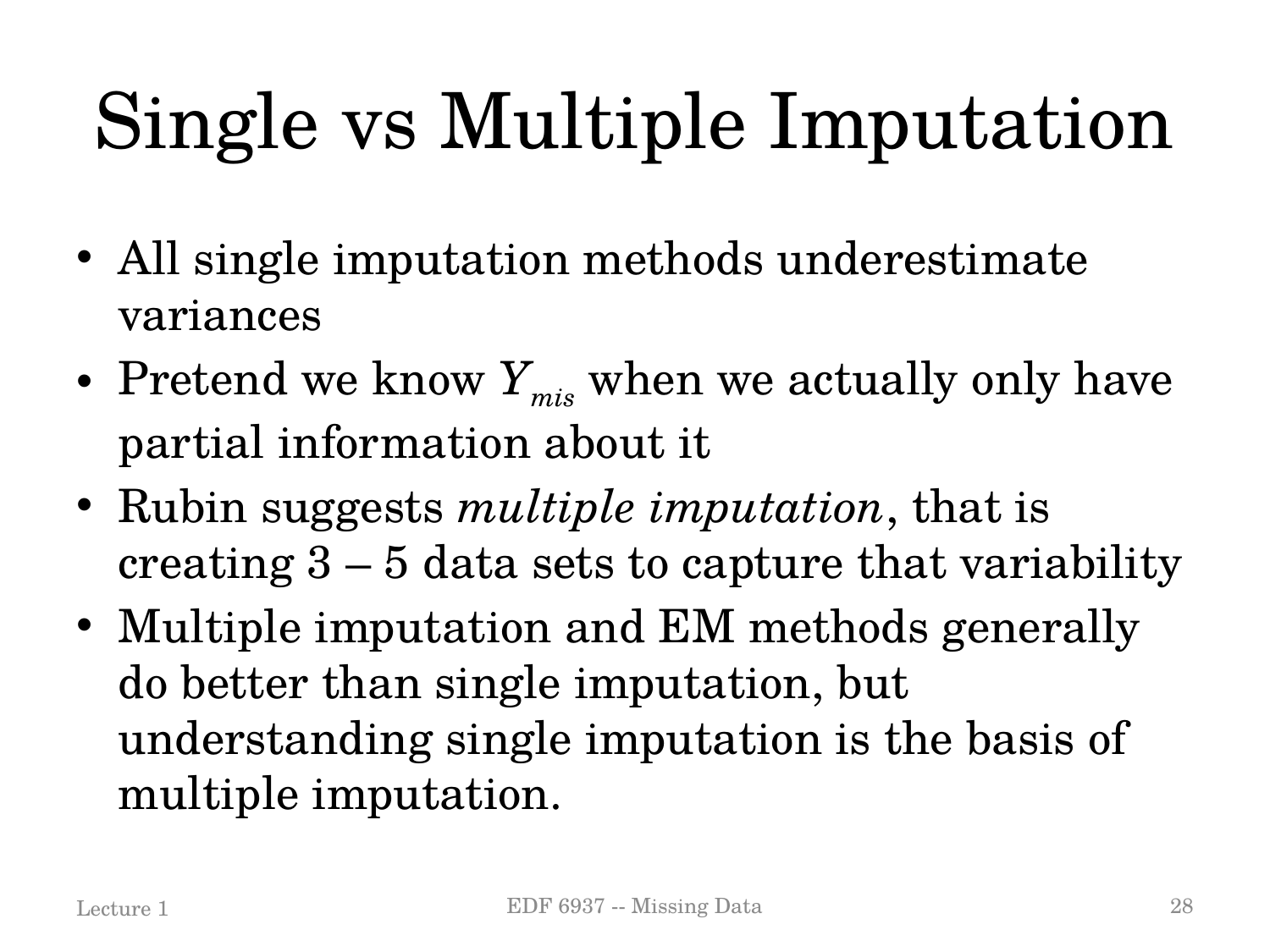

# Single vs Multiple Imputation
All single imputation methods underestimate variances
Pretend we know Ymis when we actually only have partial information about it
Rubin suggests multiple imputation, that is creating 3 – 5 data sets to capture that variability
Multiple imputation and EM methods generally do better than single imputation, but understanding single imputation is the basis of multiple imputation.
Lecture 1
EDF 6937 -- Missing Data
28